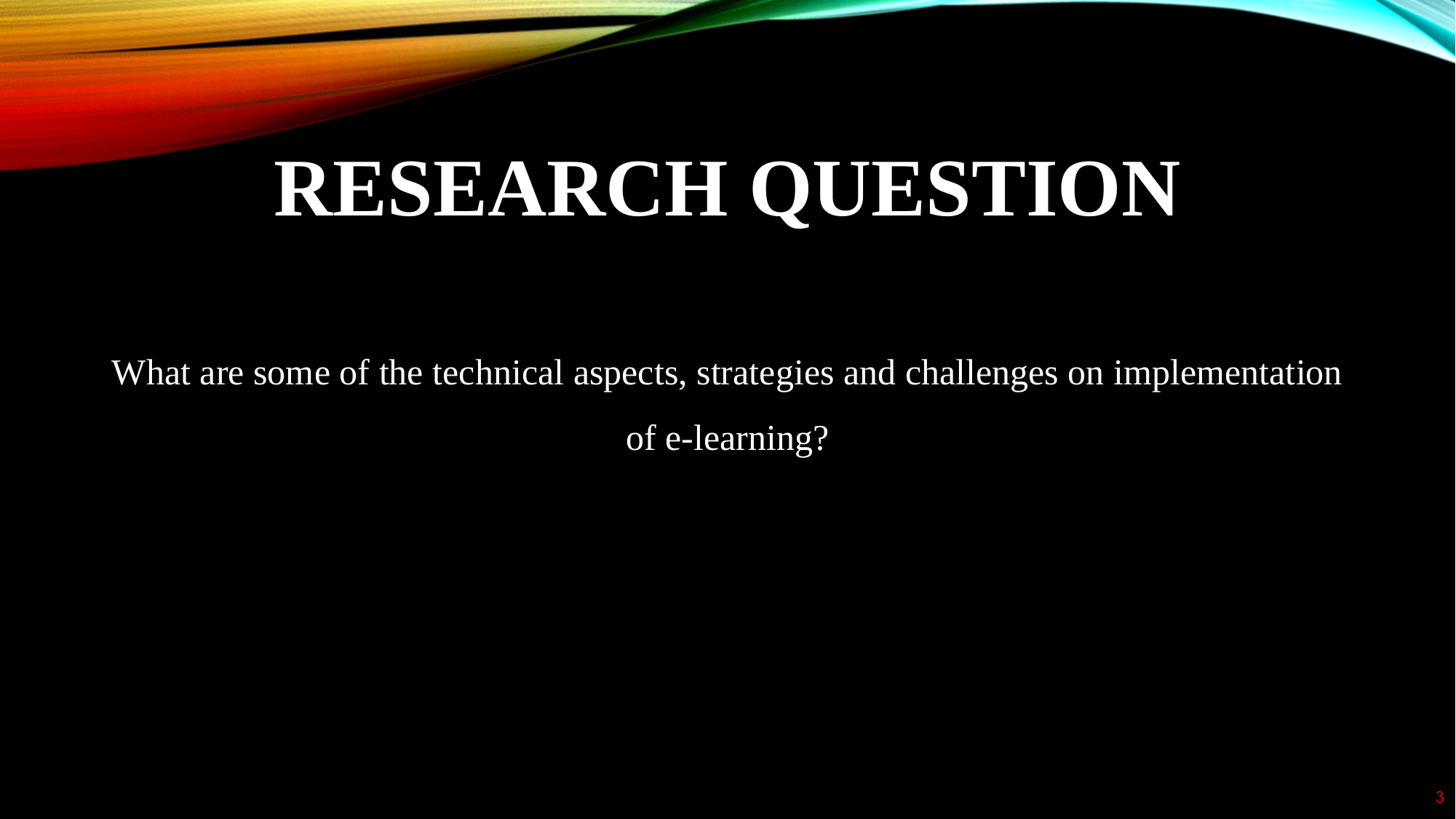

# RESEARCH QUESTION

What are some of the technical aspects, strategies and challenges on implementation of e-learning?
3